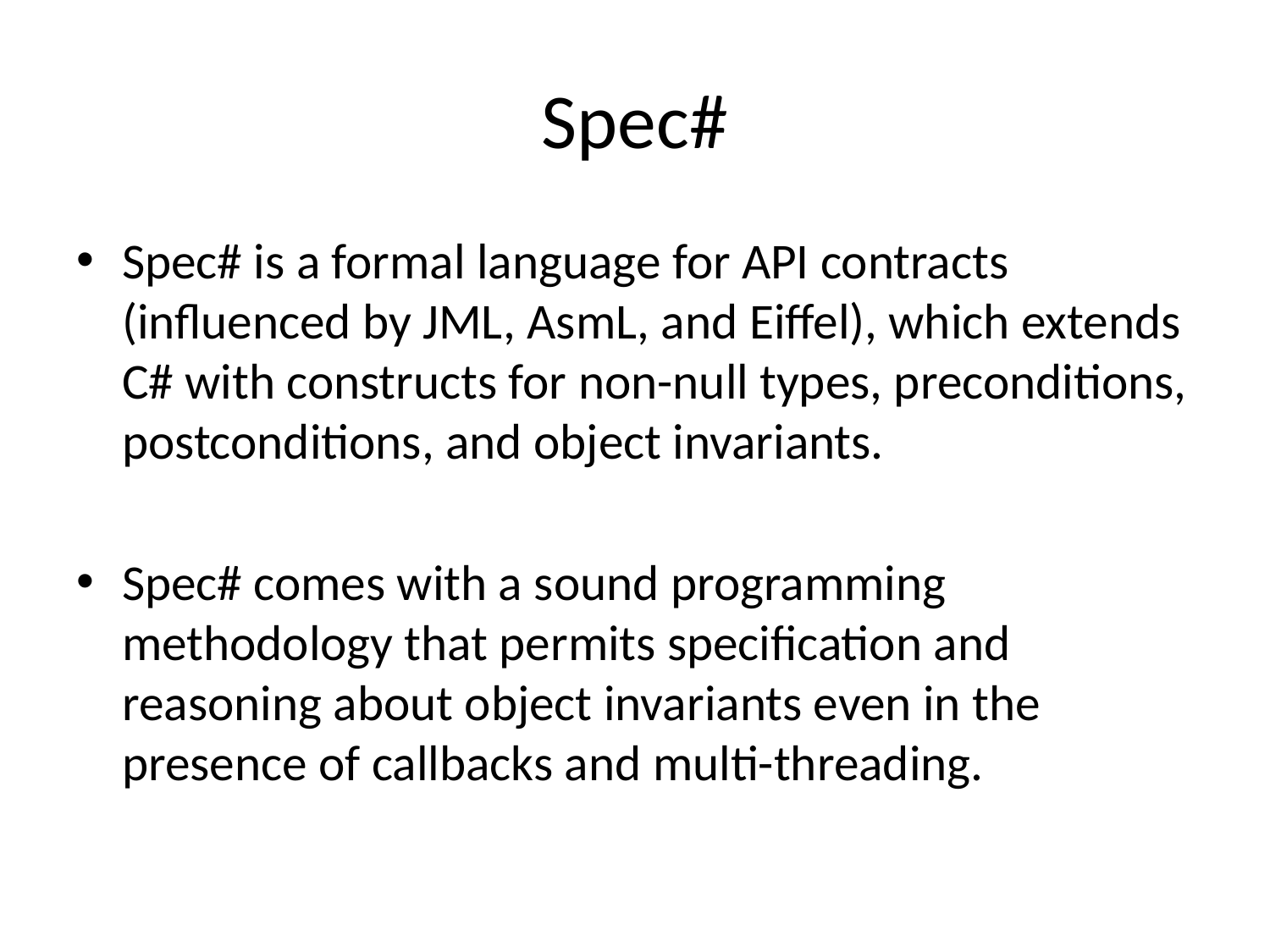

# Spec#
Spec# is a formal language for API contracts (influenced by JML, AsmL, and Eiffel), which extends C# with constructs for non-null types, preconditions, postconditions, and object invariants.

Spec# comes with a sound programming methodology that permits specification and reasoning about object invariants even in the presence of callbacks and multi-threading.